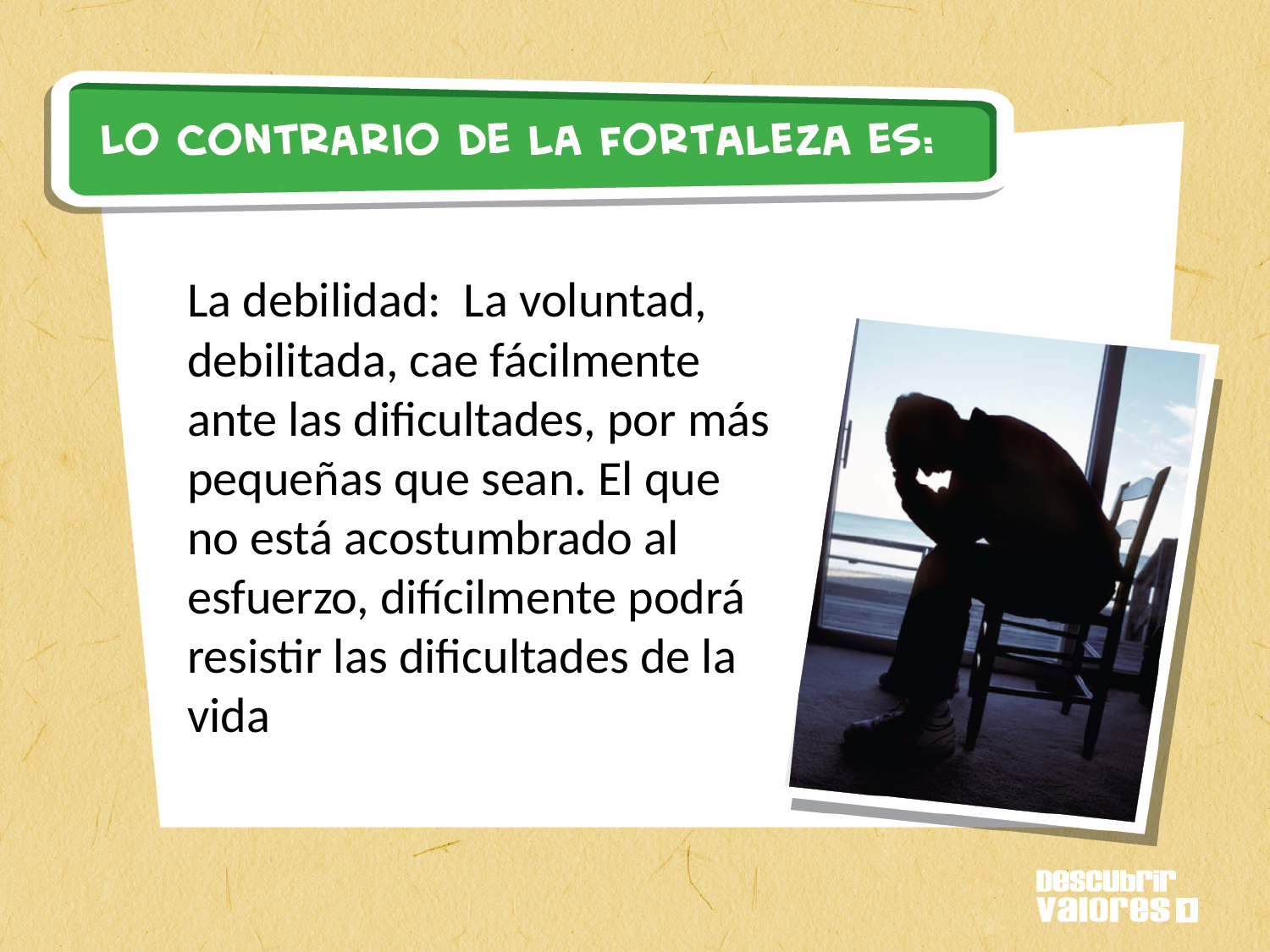

La debilidad:  La voluntad, debilitada, cae fácilmente ante las dificultades, por más pequeñas que sean. El que no está acostumbrado al esfuerzo, difícilmente podrá resistir las dificultades de la vida